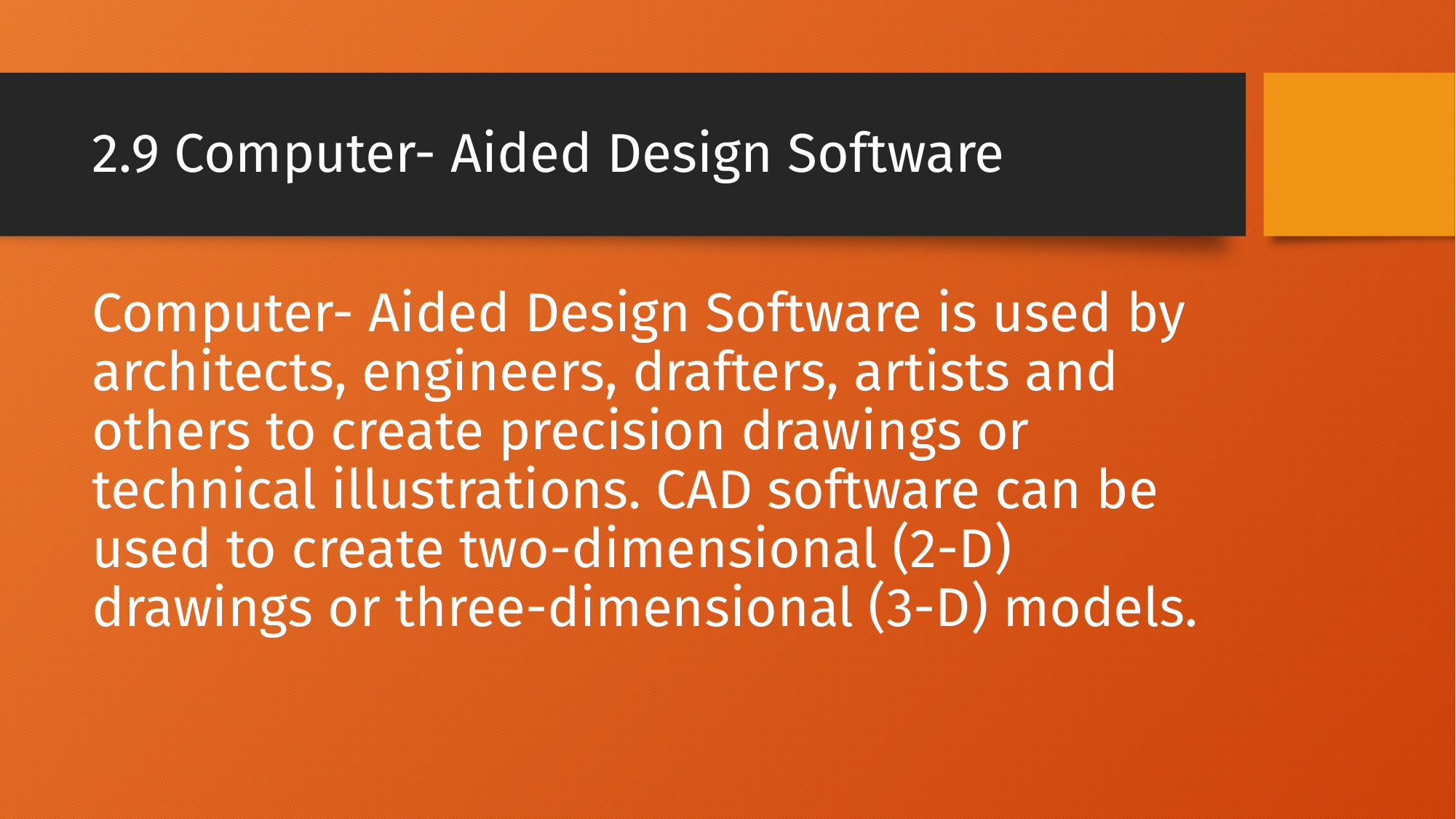

# 2.9 Computer- Aided Design Software
Computer- Aided Design Software is used by architects, engineers, drafters, artists and others to create precision drawings or technical illustrations. CAD software can be used to create two-dimensional (2-D) drawings or three-dimensional (3-D) models.